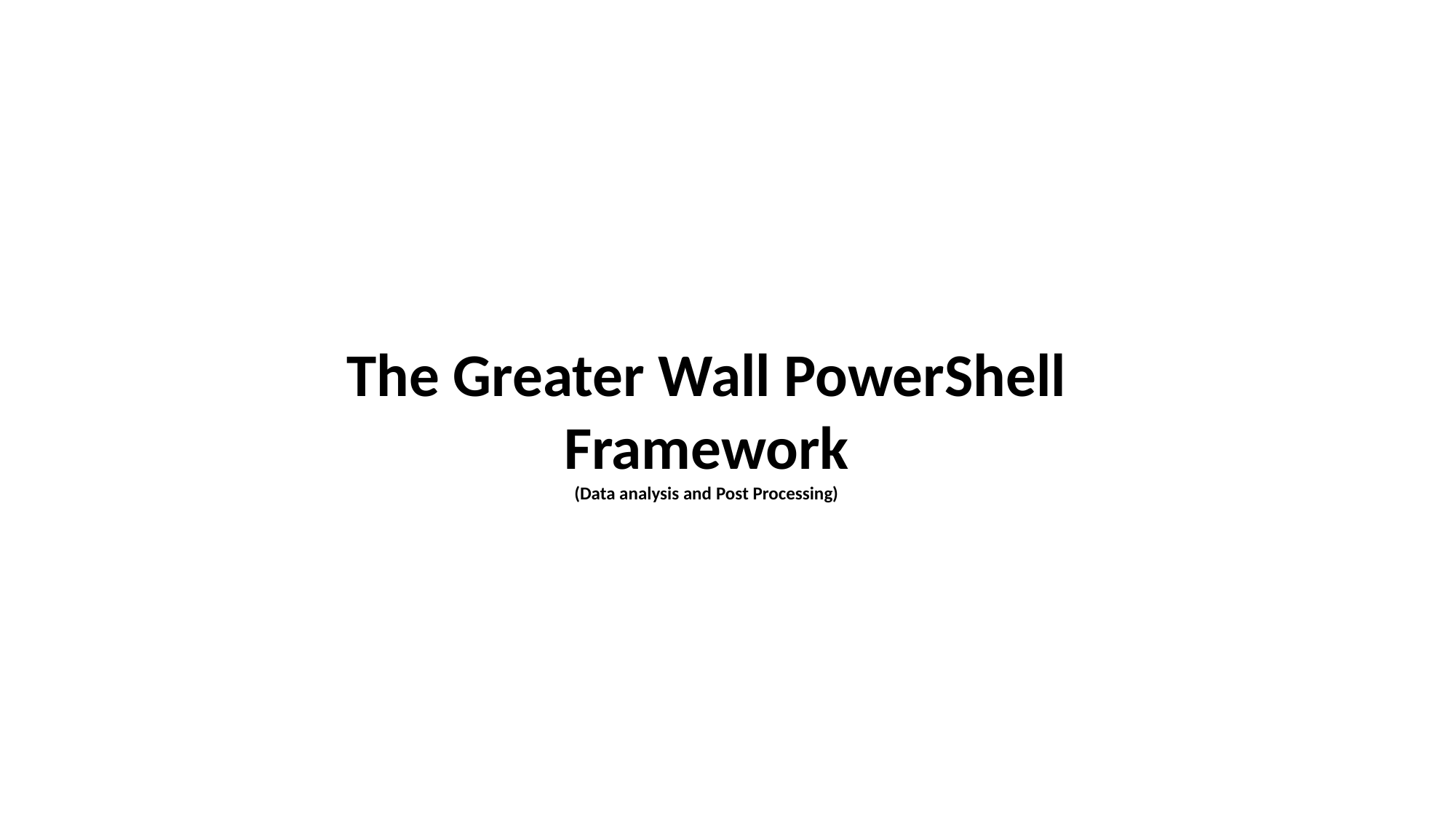

The Greater Wall PowerShell Framework
(Data analysis and Post Processing)